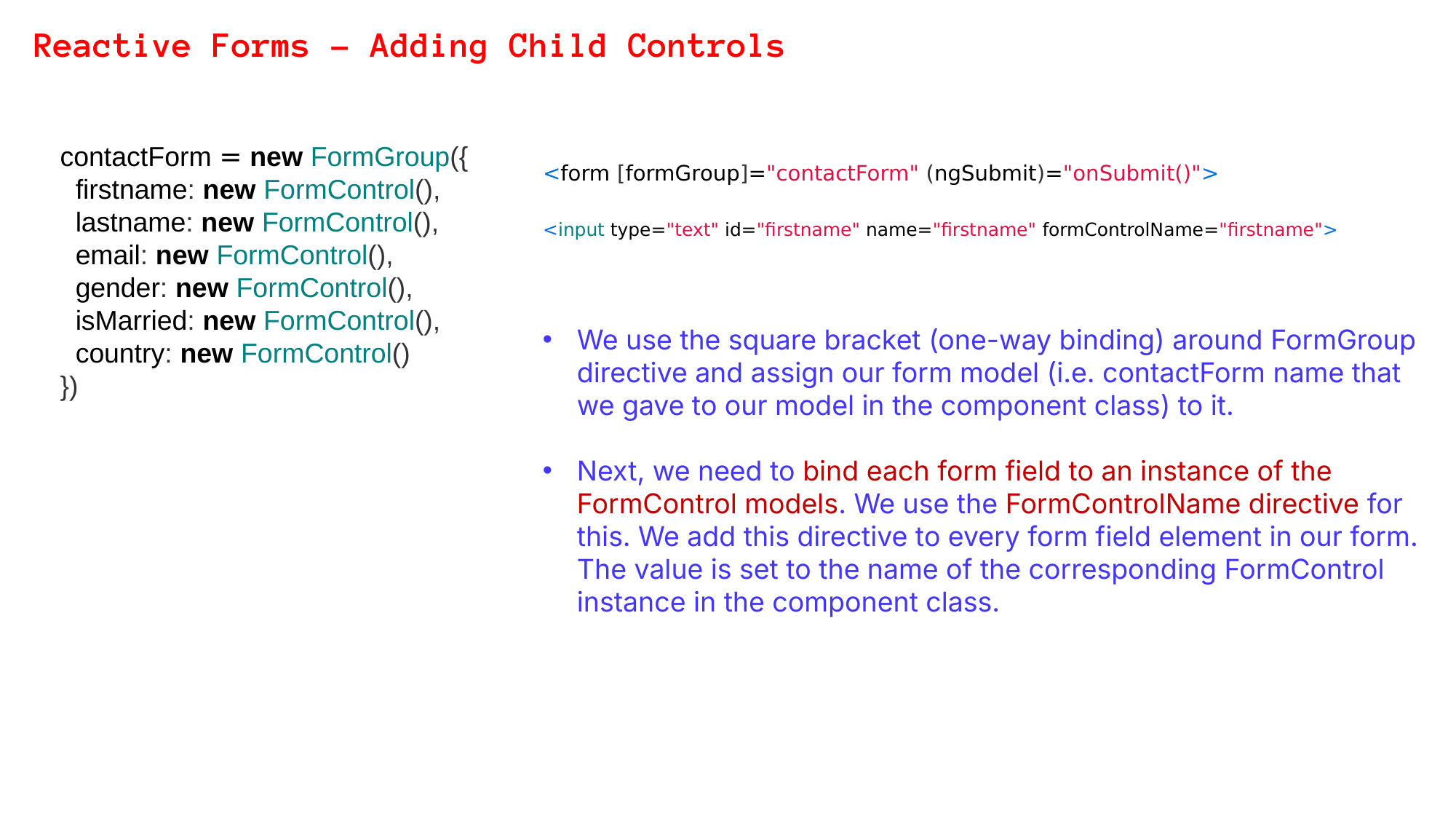

Reactive Forms – Adding Child Controls
contactForm = new FormGroup({
  firstname: new FormControl(),
  lastname: new FormControl(),
  email: new FormControl(),
  gender: new FormControl(),
  isMarried: new FormControl(),
  country: new FormControl()
})
<form [formGroup]="contactForm" (ngSubmit)="onSubmit()">
<input type="text" id="firstname" name="firstname" formControlName="firstname">
We use the square bracket (one-way binding) around FormGroup directive and assign our form model (i.e. contactForm name that we gave to our model in the component class) to it.

Next, we need to bind each form field to an instance of the FormControl models. We use the FormControlName directive for this. We add this directive to every form field element in our form. The value is set to the name of the corresponding FormControl instance in the component class.